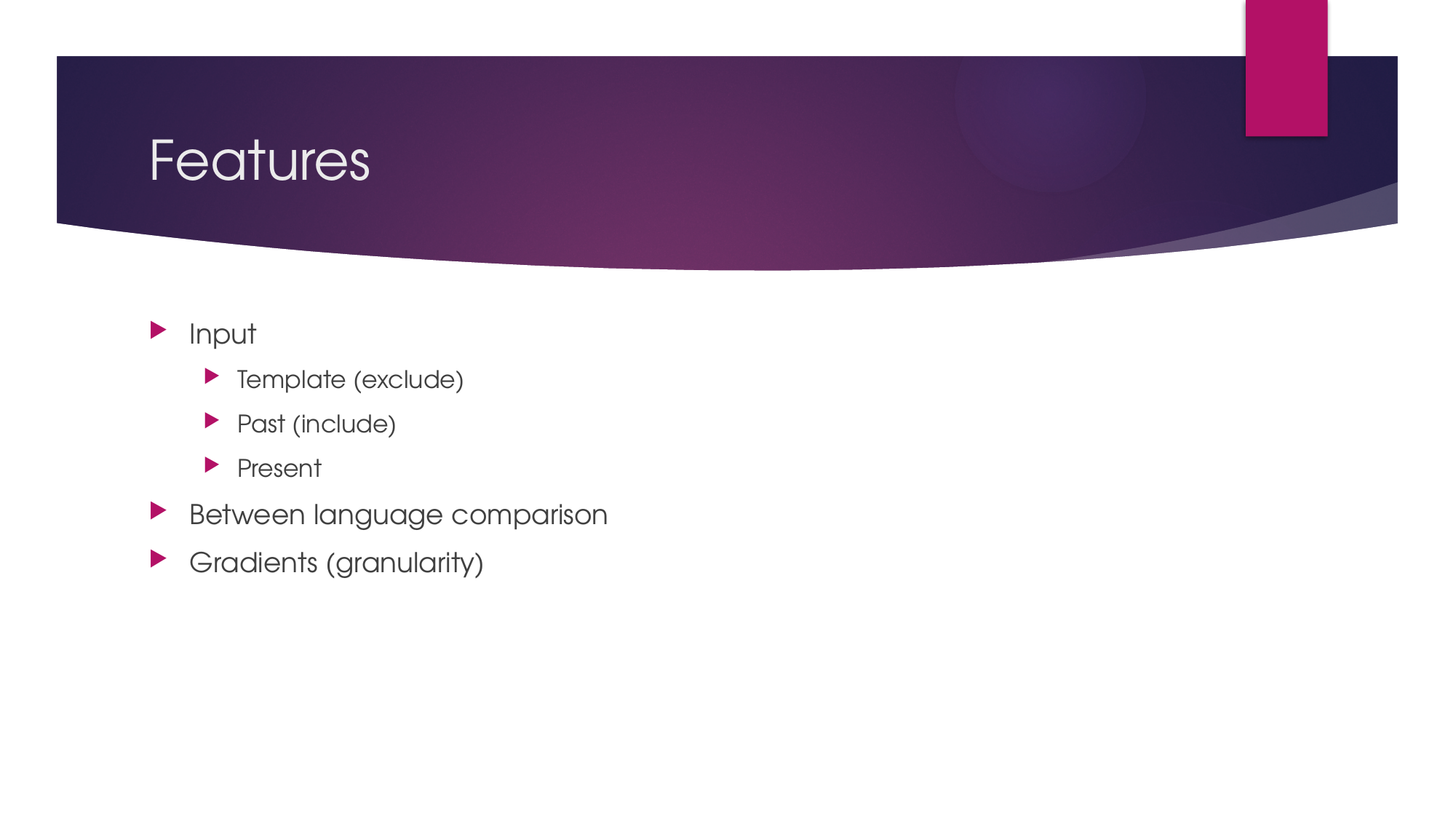

# Features
Input
Template (exclude)
Past (include)
Present
Between language comparison
Gradients (granularity)